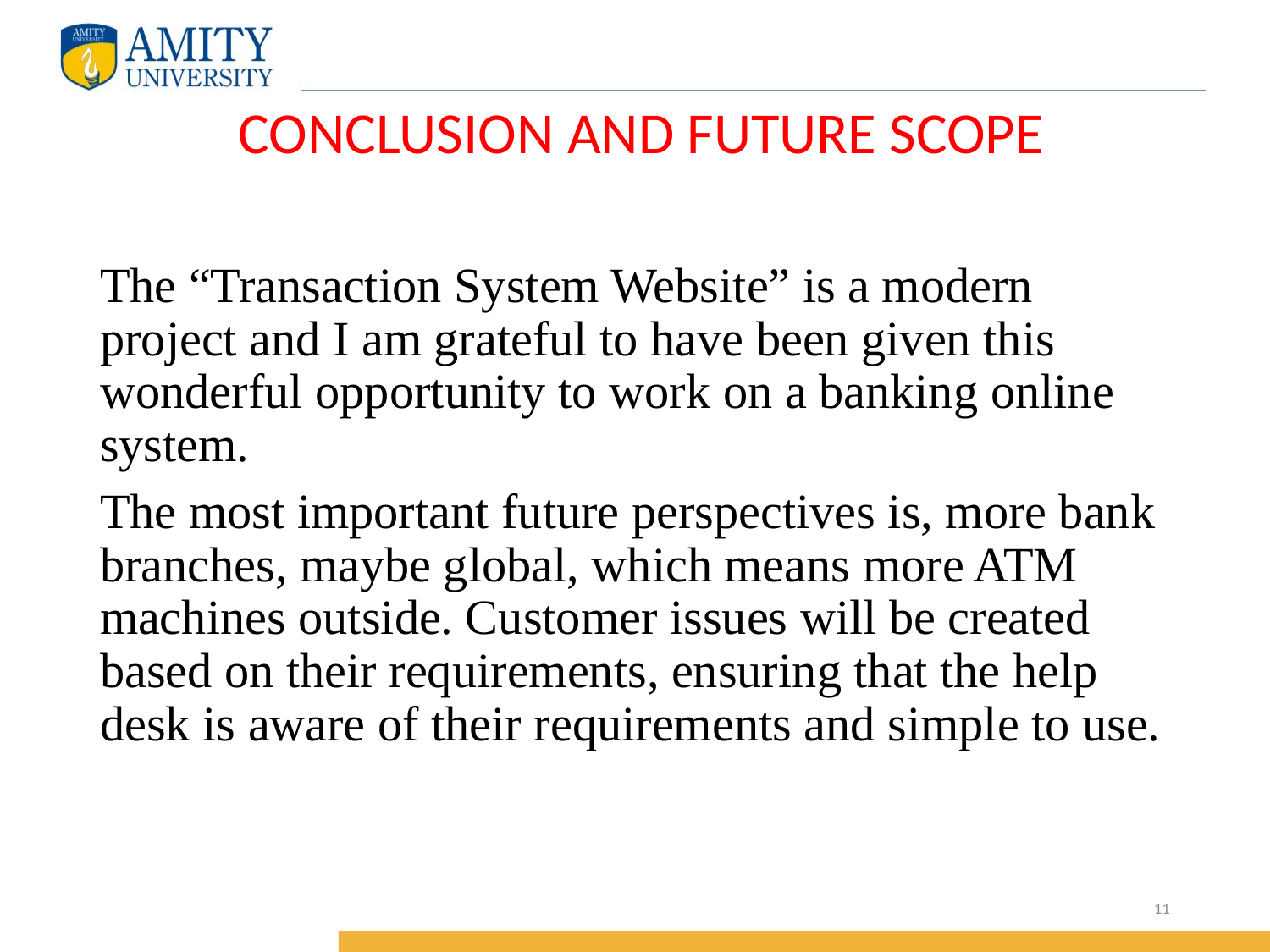

# CONCLUSION AND FUTURE SCOPE
The “Transaction System Website” is a modern project and I am grateful to have been given this wonderful opportunity to work on a banking online system.
The most important future perspectives is, more bank branches, maybe global, which means more ATM machines outside. Customer issues will be created based on their requirements, ensuring that the help desk is aware of their requirements and simple to use.

11